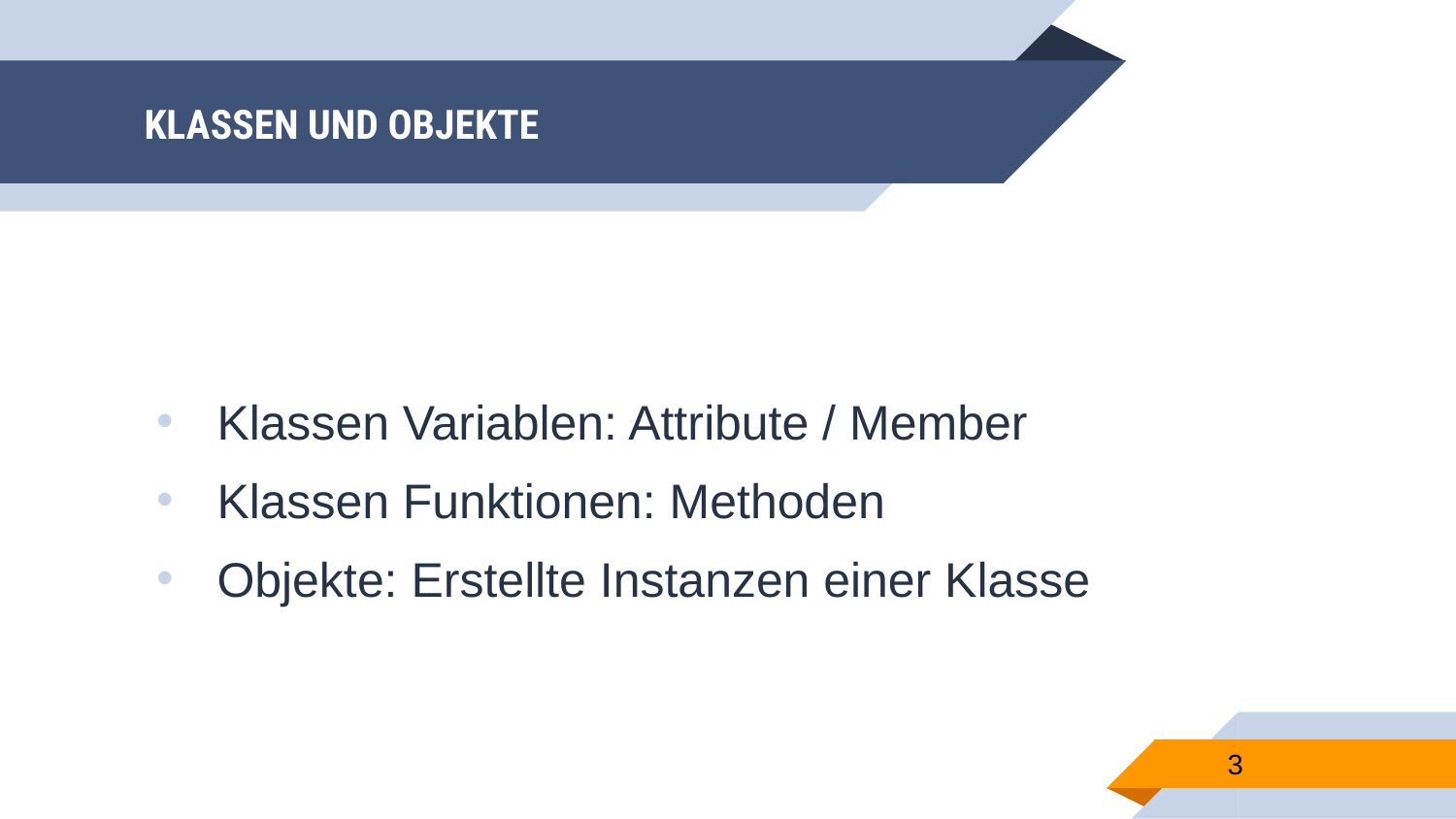

# KLASSEN UND OBJEKTE
Klassen Variablen: Attribute / Member
Klassen Funktionen: Methoden
Objekte: Erstellte Instanzen einer Klasse
3